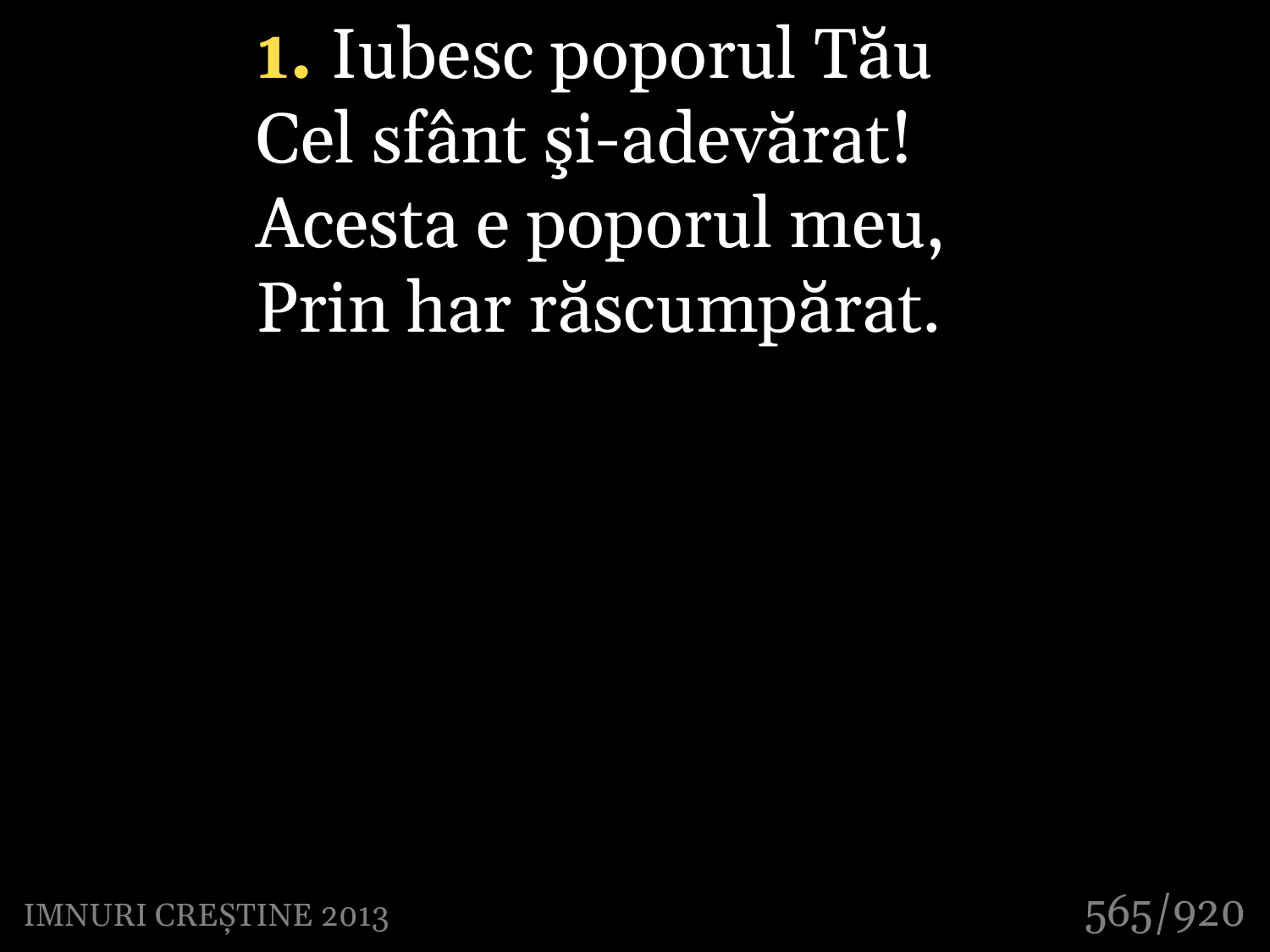

1. Iubesc poporul Tău
Cel sfânt şi-adevărat!
Acesta e poporul meu,
Prin har răscumpărat.
565/920
IMNURI CREȘTINE 2013